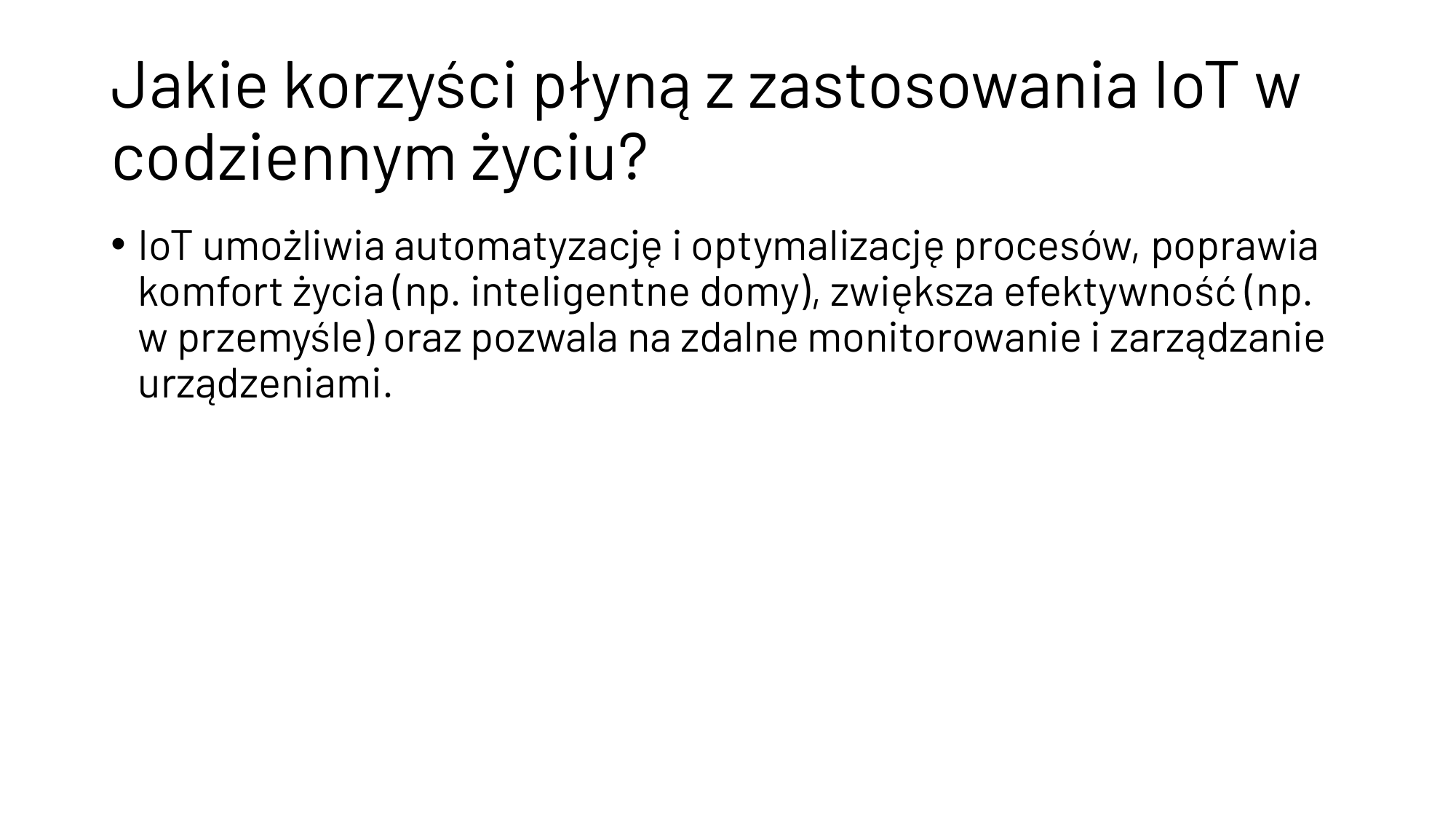

# Jakie korzyści płyną z zastosowania IoT w codziennym życiu?
IoT umożliwia automatyzację i optymalizację procesów, poprawia komfort życia (np. inteligentne domy), zwiększa efektywność (np. w przemyśle) oraz pozwala na zdalne monitorowanie i zarządzanie urządzeniami.